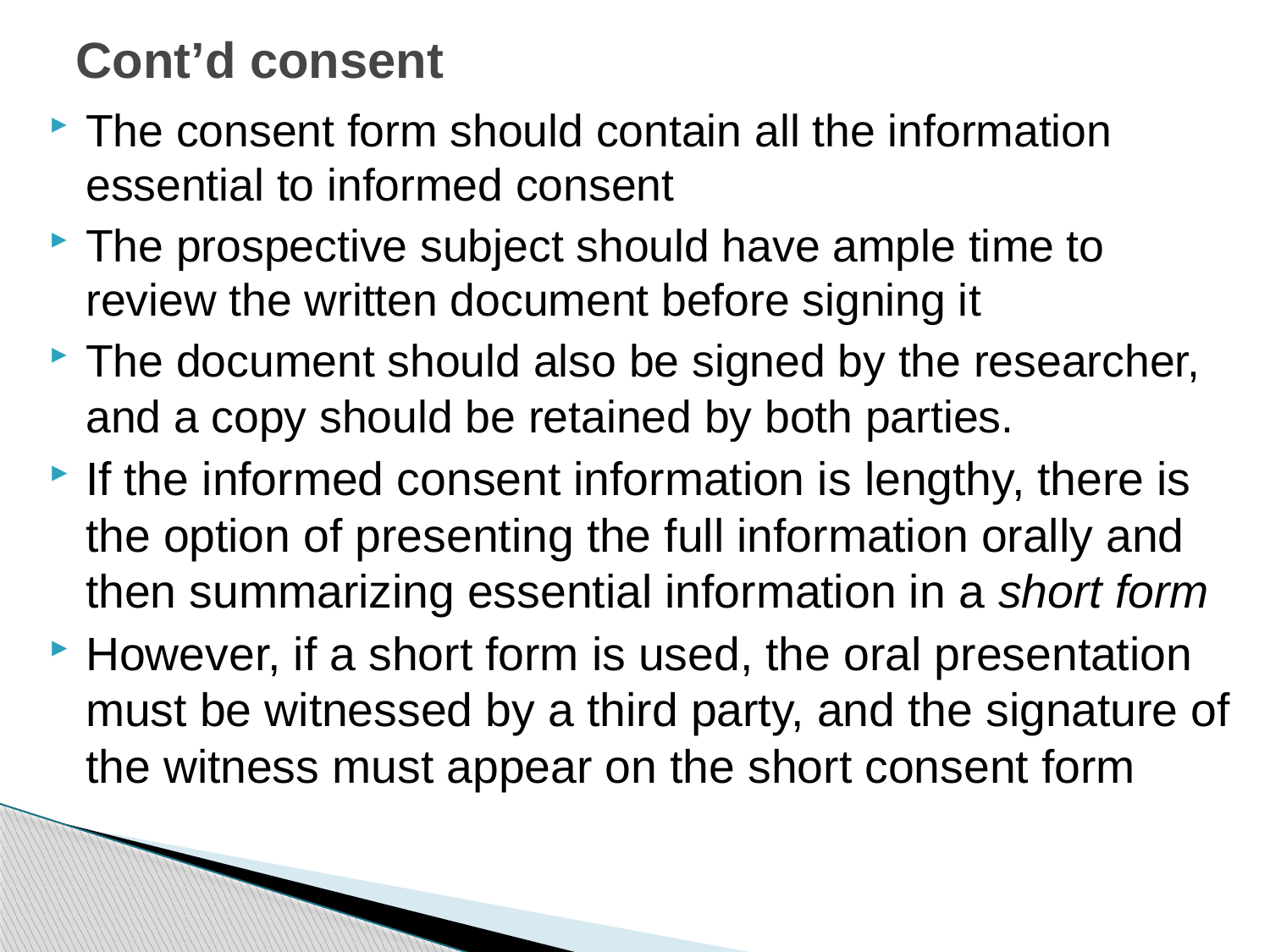

# Cont’d consent
The consent form should contain all the information essential to informed consent
The prospective subject should have ample time to review the written document before signing it
The document should also be signed by the researcher, and a copy should be retained by both parties.
If the informed consent information is lengthy, there is the option of presenting the full information orally and then summarizing essential information in a short form
However, if a short form is used, the oral presentation must be witnessed by a third party, and the signature of the witness must appear on the short consent form